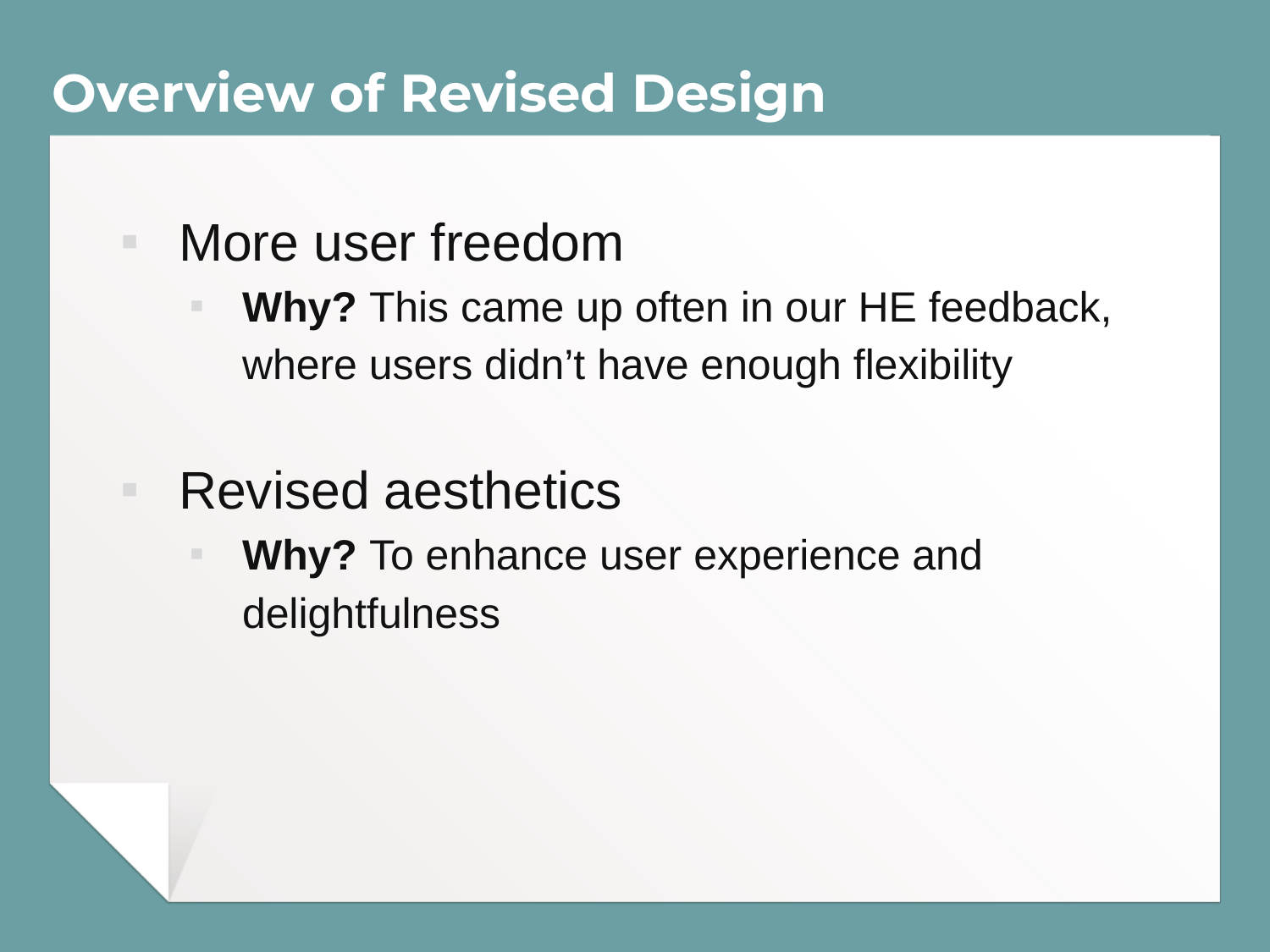

# Overview of Revised Design
More user freedom
Why? This came up often in our HE feedback, where users didn’t have enough flexibility
Revised aesthetics
Why? To enhance user experience and delightfulness